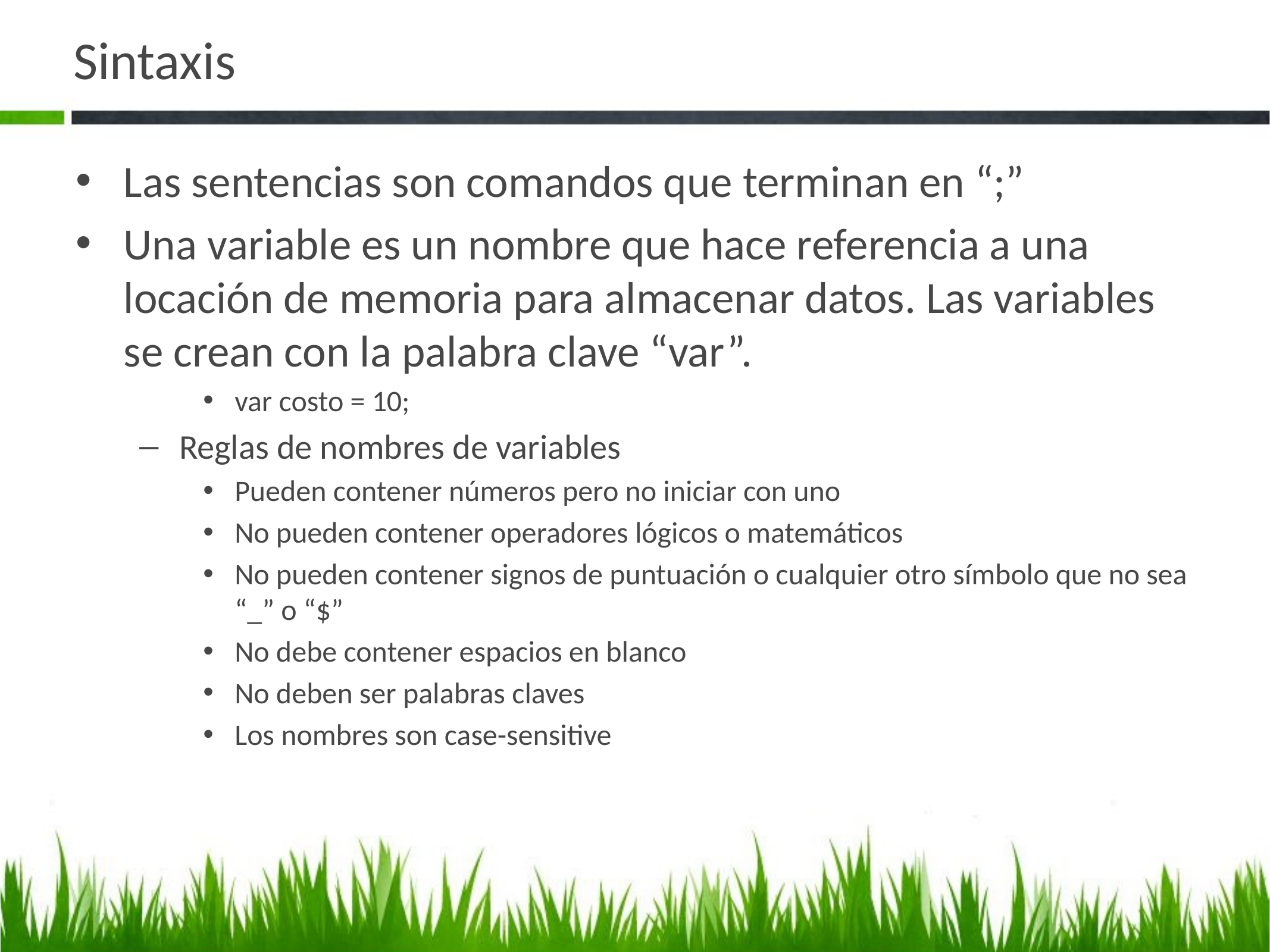

# Sintaxis
Las sentencias son comandos que terminan en “;”
Una variable es un nombre que hace referencia a una locación de memoria para almacenar datos. Las variables se crean con la palabra clave “var”.
var costo = 10;
Reglas de nombres de variables
Pueden contener números pero no iniciar con uno
No pueden contener operadores lógicos o matemáticos
No pueden contener signos de puntuación o cualquier otro símbolo que no sea “_” o “$”
No debe contener espacios en blanco
No deben ser palabras claves
Los nombres son case-sensitive